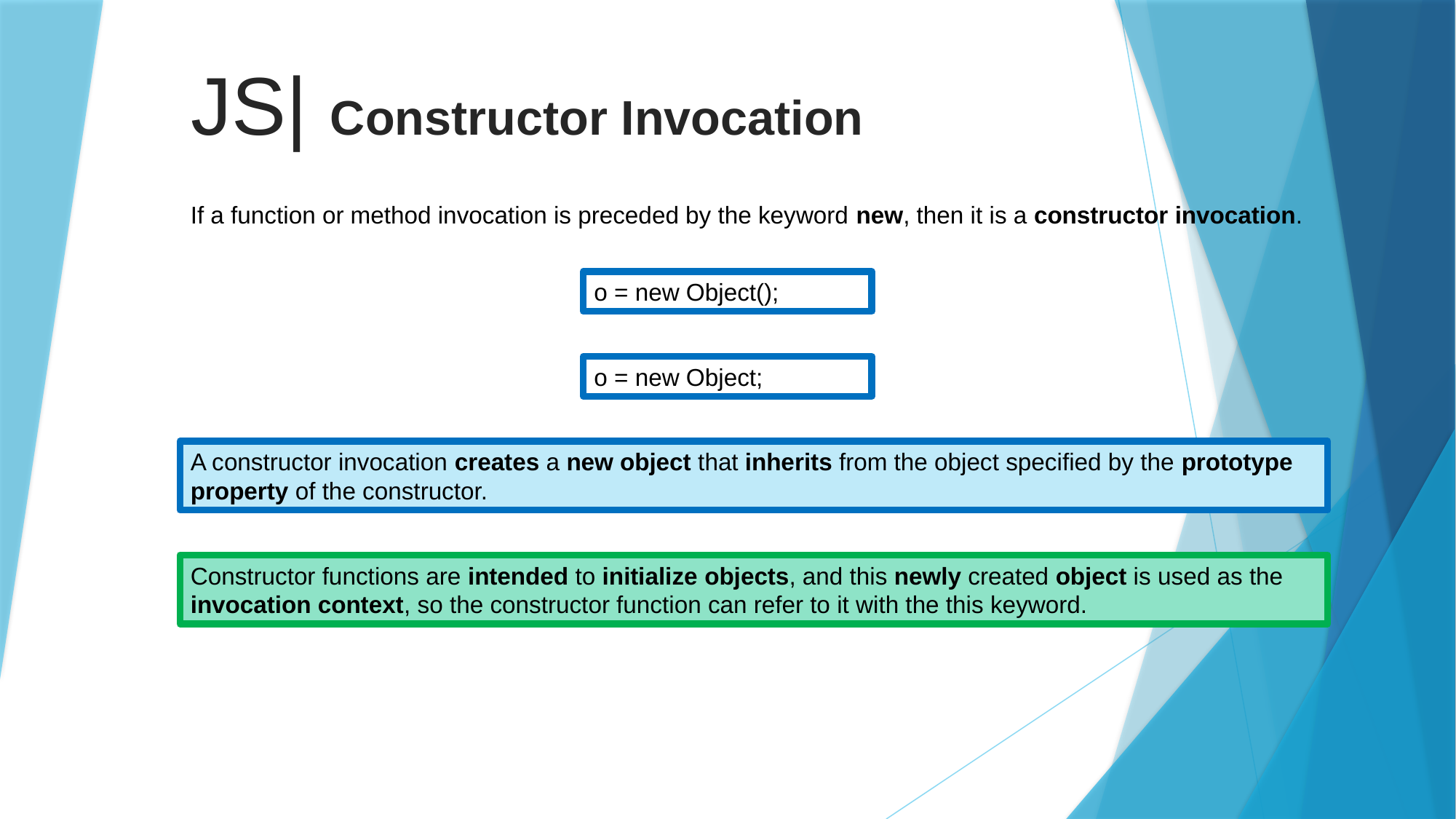

# JS| Constructor Invocation
If a function or method invocation is preceded by the keyword new, then it is a constructor invocation.
o = new Object();
o = new Object;
A constructor invocation creates a new object that inherits from the object specified by the prototype property of the constructor.
Constructor functions are intended to initialize objects, and this newly created object is used as the invocation context, so the constructor function can refer to it with the this keyword.